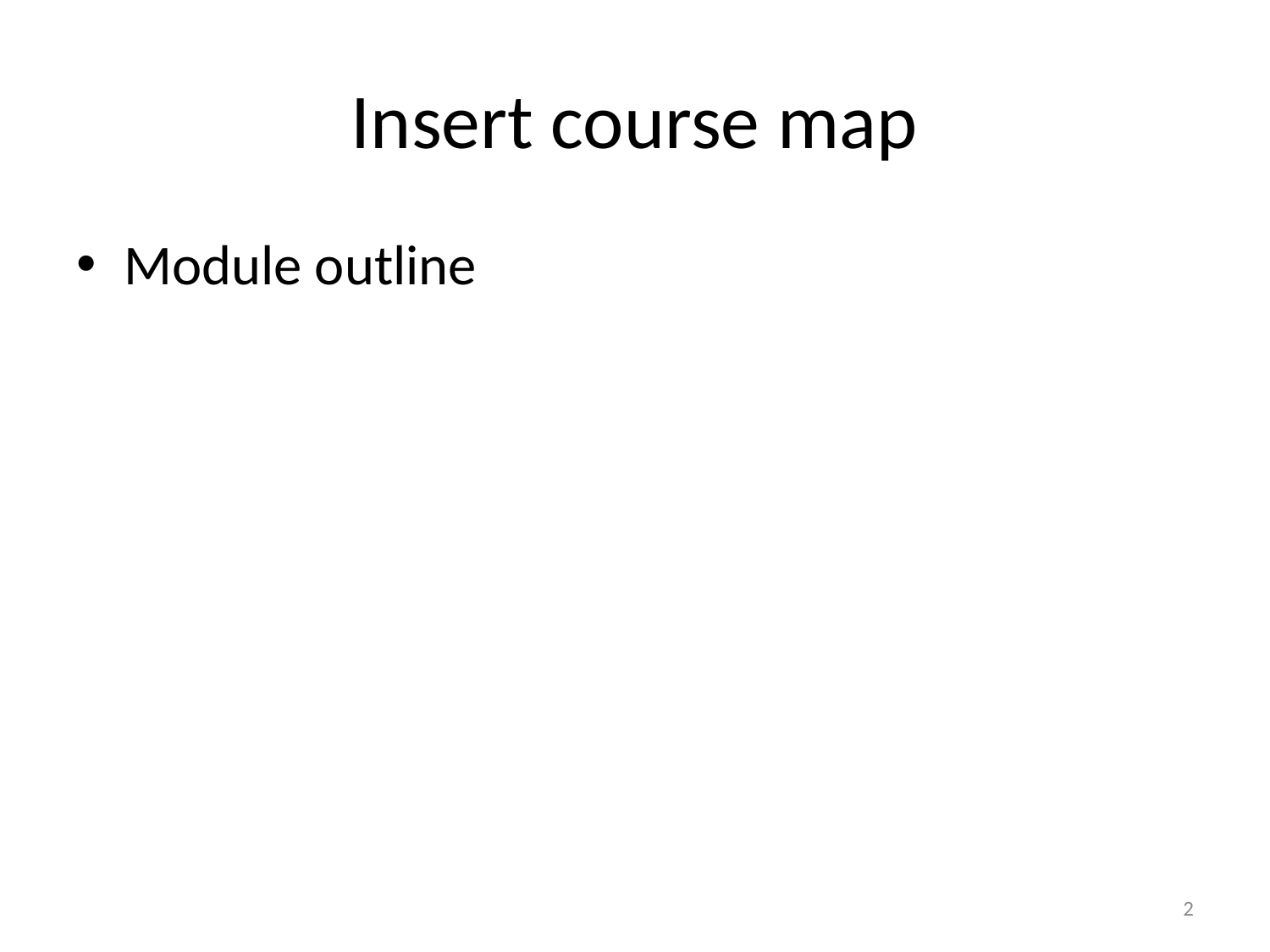

# Insert course map
Module outline
2